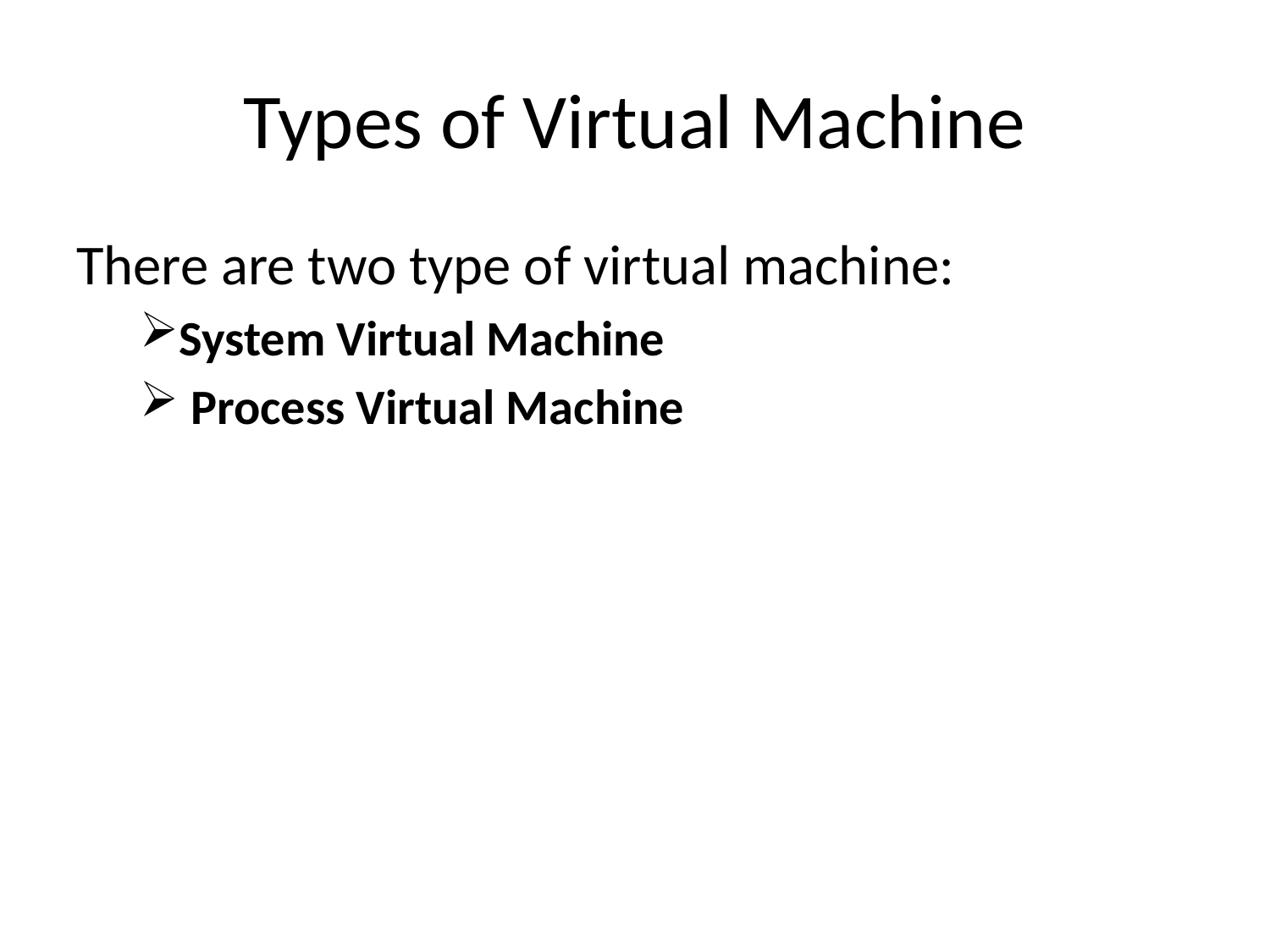

# Types of Virtual Machine
There are two type of virtual machine:
System Virtual Machine
 Process Virtual Machine